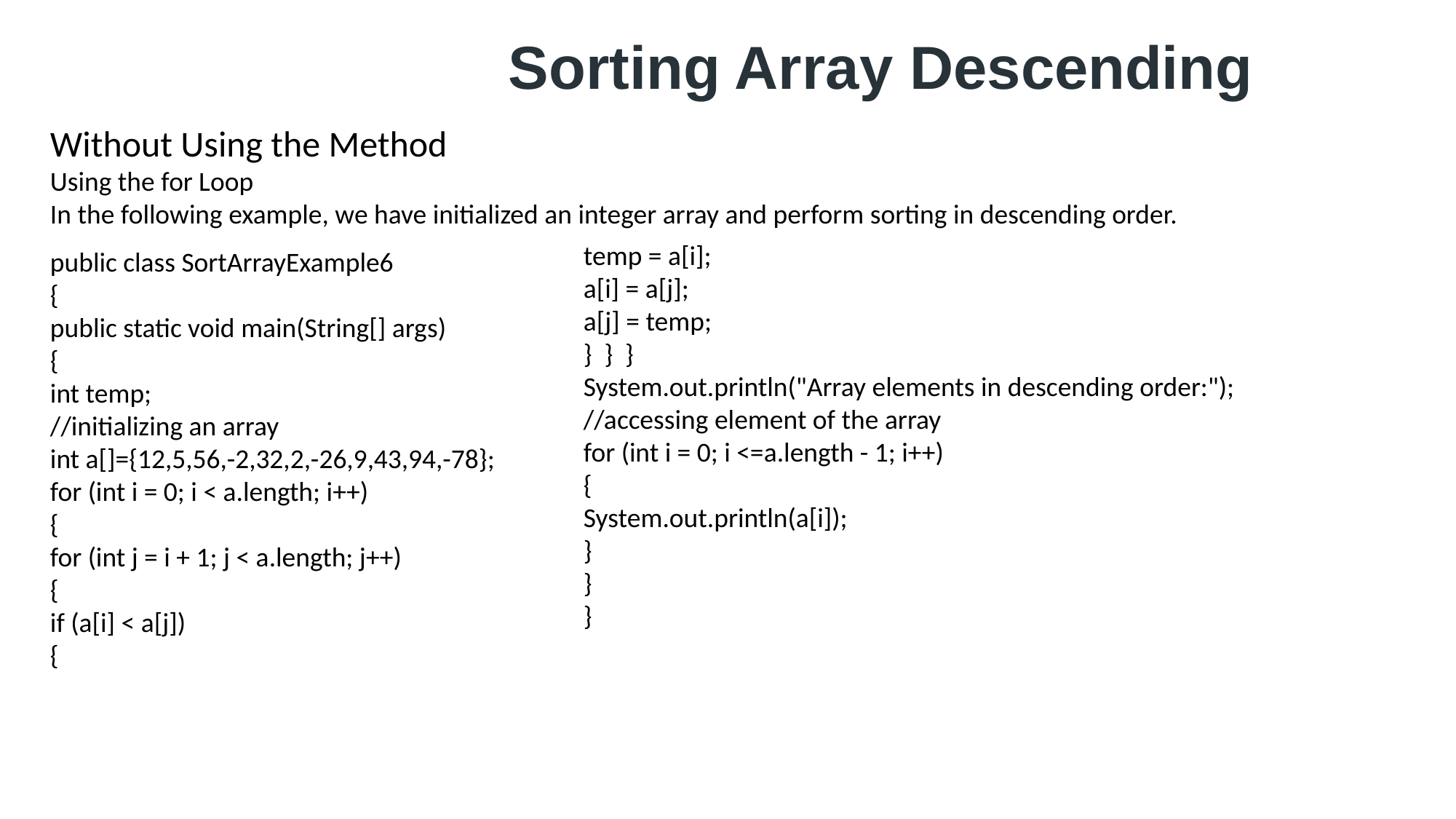

Sorting Array Descending
Without Using the Method
Using the for Loop
In the following example, we have initialized an integer array and perform sorting in descending order.
temp = a[i];
a[i] = a[j];
a[j] = temp;
}  }  }
System.out.println("Array elements in descending order:");
//accessing element of the array
for (int i = 0; i <=a.length - 1; i++)
{
System.out.println(a[i]);
}
}
}
public class SortArrayExample6
{
public static void main(String[] args)
{
int temp;
//initializing an array
int a[]={12,5,56,-2,32,2,-26,9,43,94,-78};
for (int i = 0; i < a.length; i++)
{
for (int j = i + 1; j < a.length; j++)
{
if (a[i] < a[j])
{